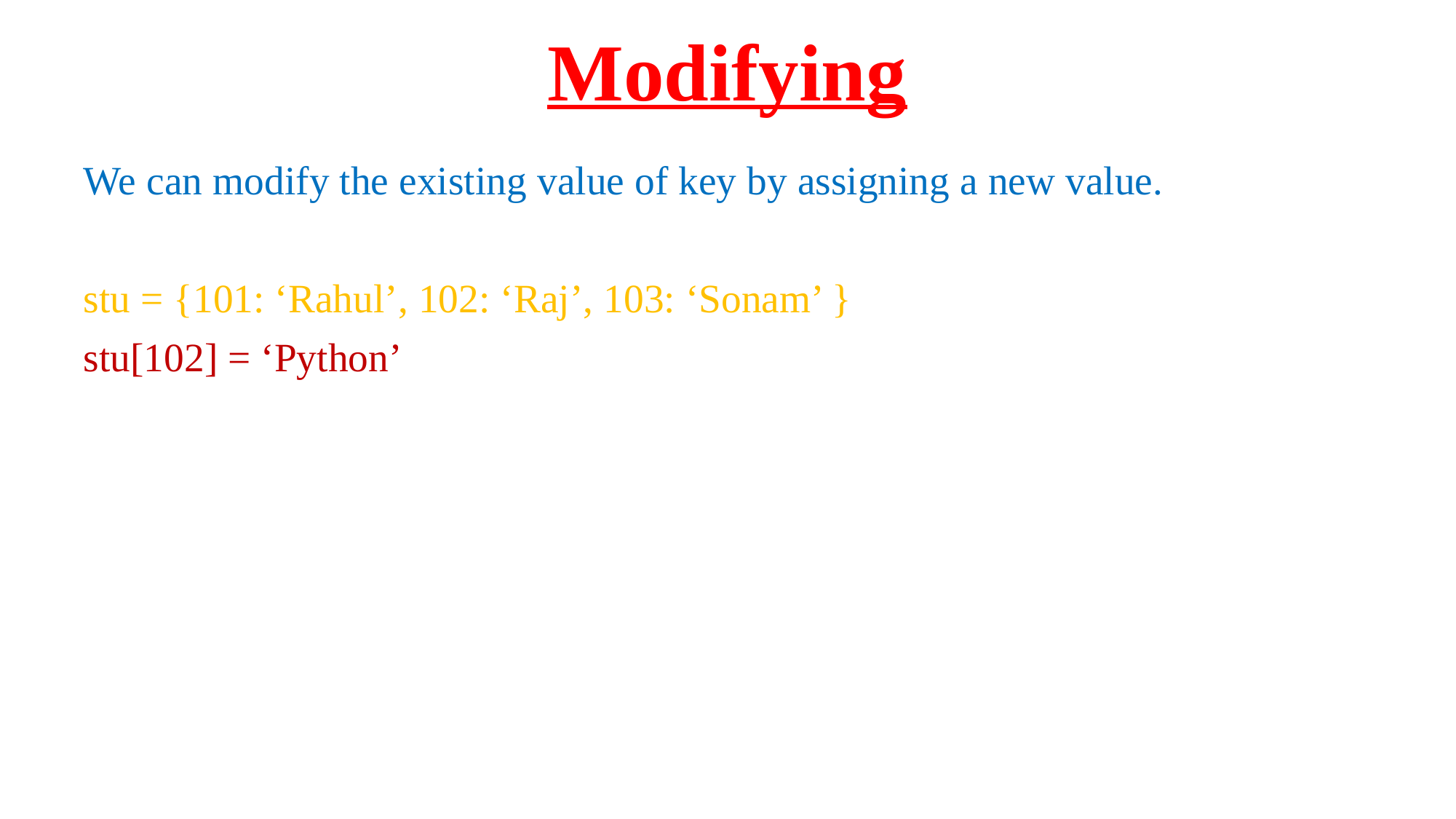

# Modifying
We can modify the existing value of key by assigning a new value.

stu = {101: ‘Rahul’, 102: ‘Raj’, 103: ‘Sonam’ }
stu[102] = ‘Python’